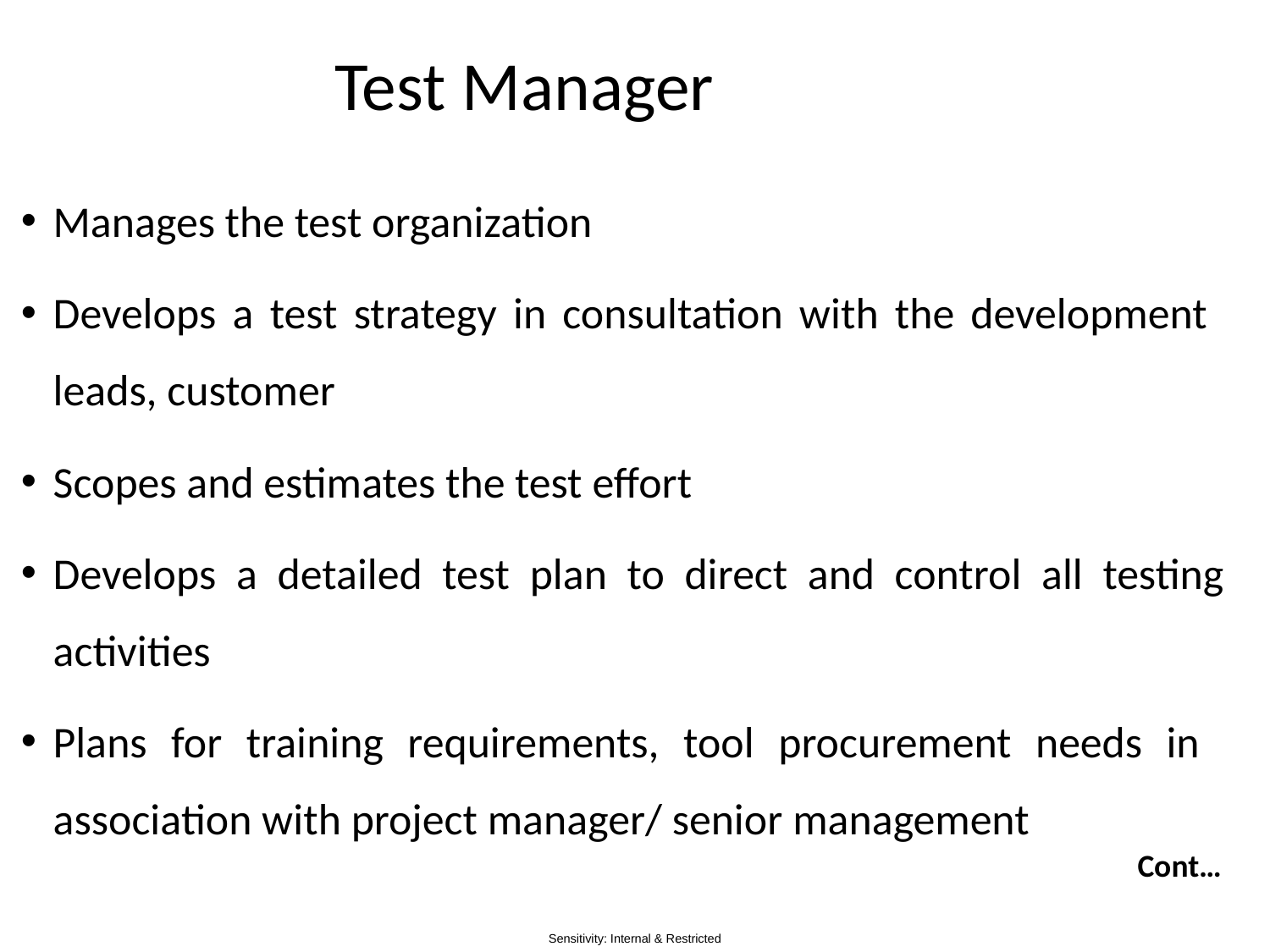

# Test Manager
Manages the test organization
Develops a test strategy in consultation with the development
leads, customer
Scopes and estimates the test effort
Develops a detailed test plan to direct and control all testing activities
Plans for training requirements, tool procurement needs in
association with project manager/ senior management
Cont…